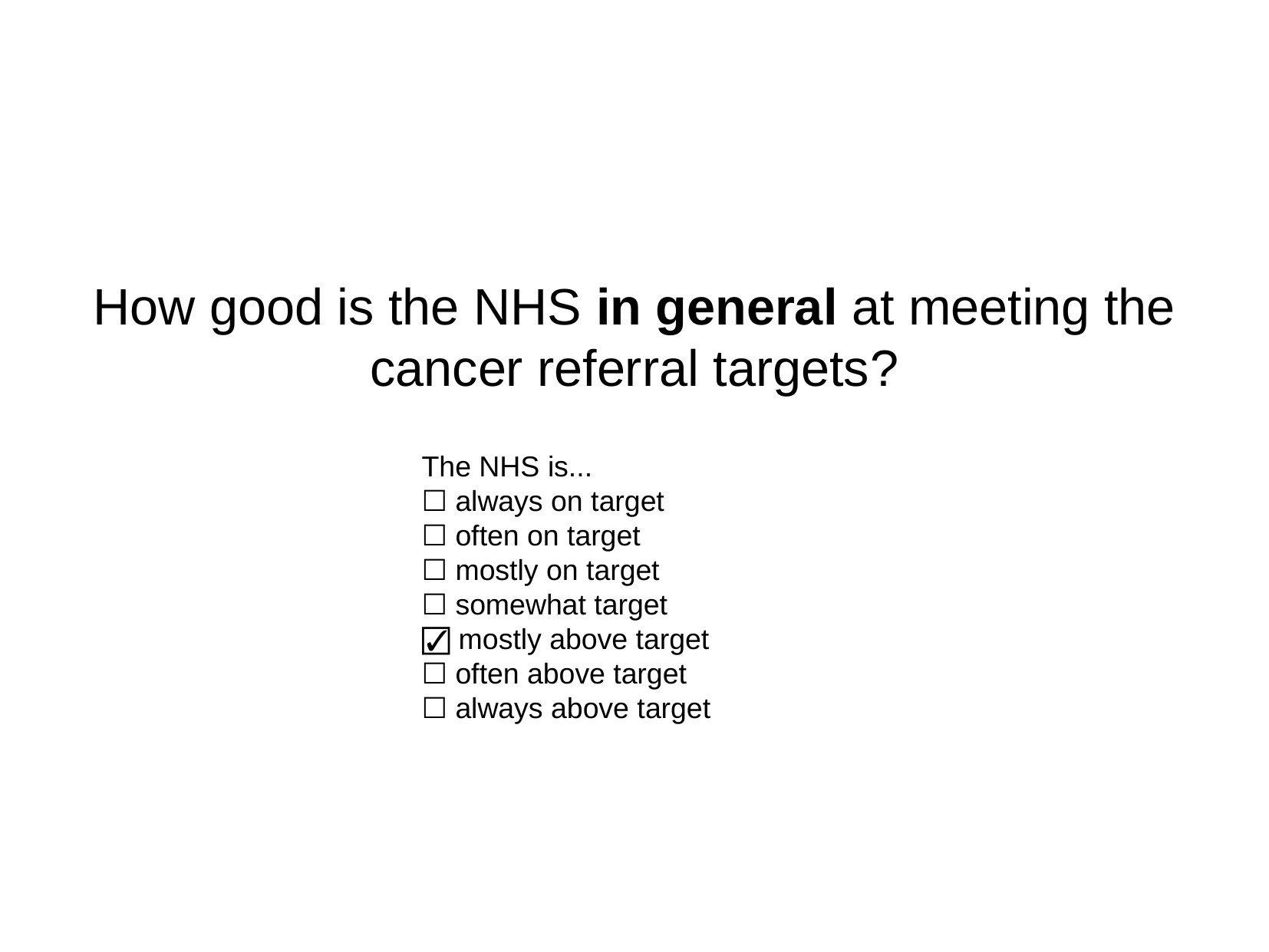

How good is the NHS in general at meeting the cancer referral targets?
The NHS is...
☐ always on target
☐ often on target
☐ mostly on target
☐ somewhat target
☑ mostly above target
☐ often above target
☐ always above target